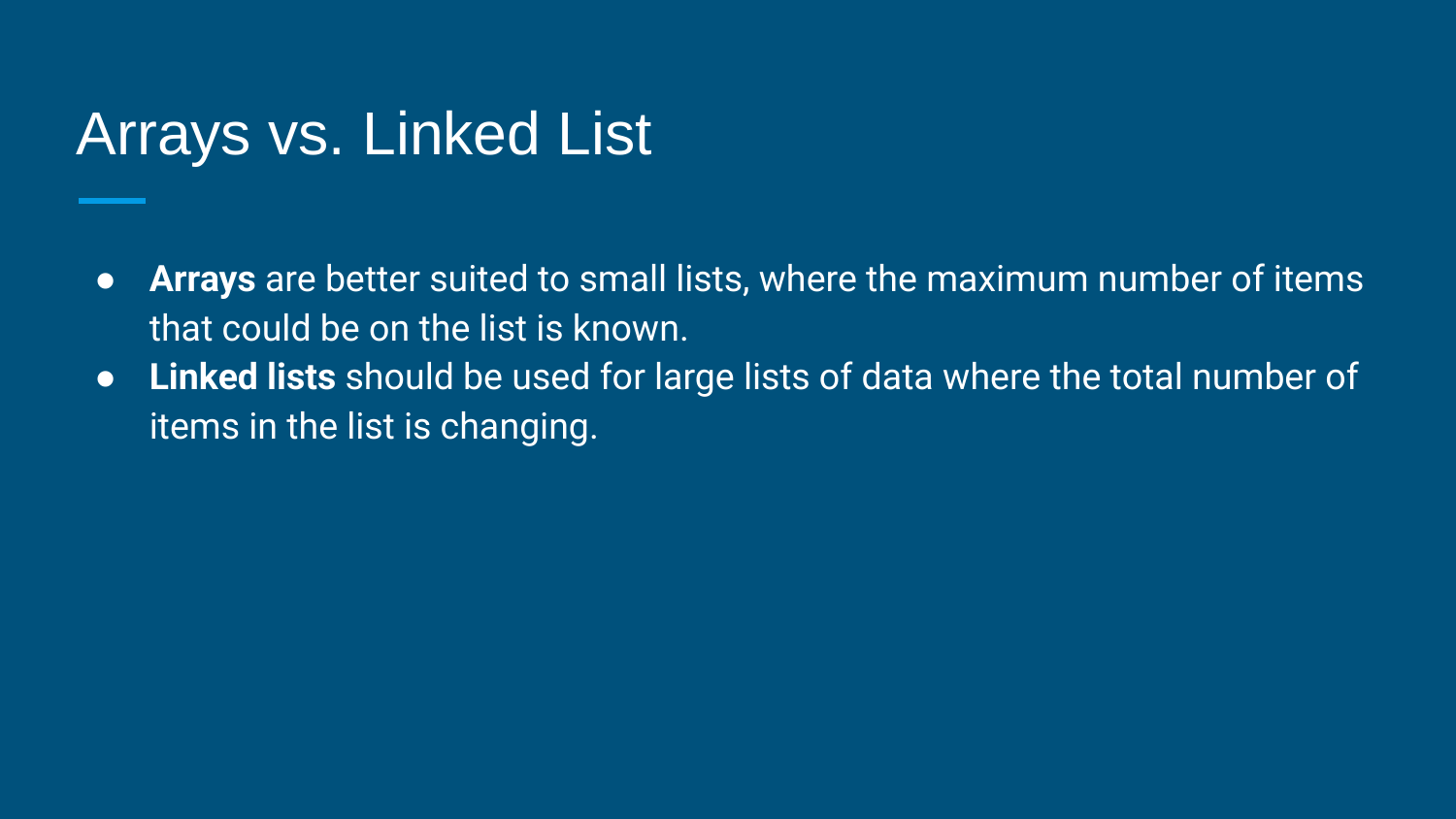

# Arrays vs. Linked List
Arrays are better suited to small lists, where the maximum number of items that could be on the list is known.
Linked lists should be used for large lists of data where the total number of items in the list is changing.